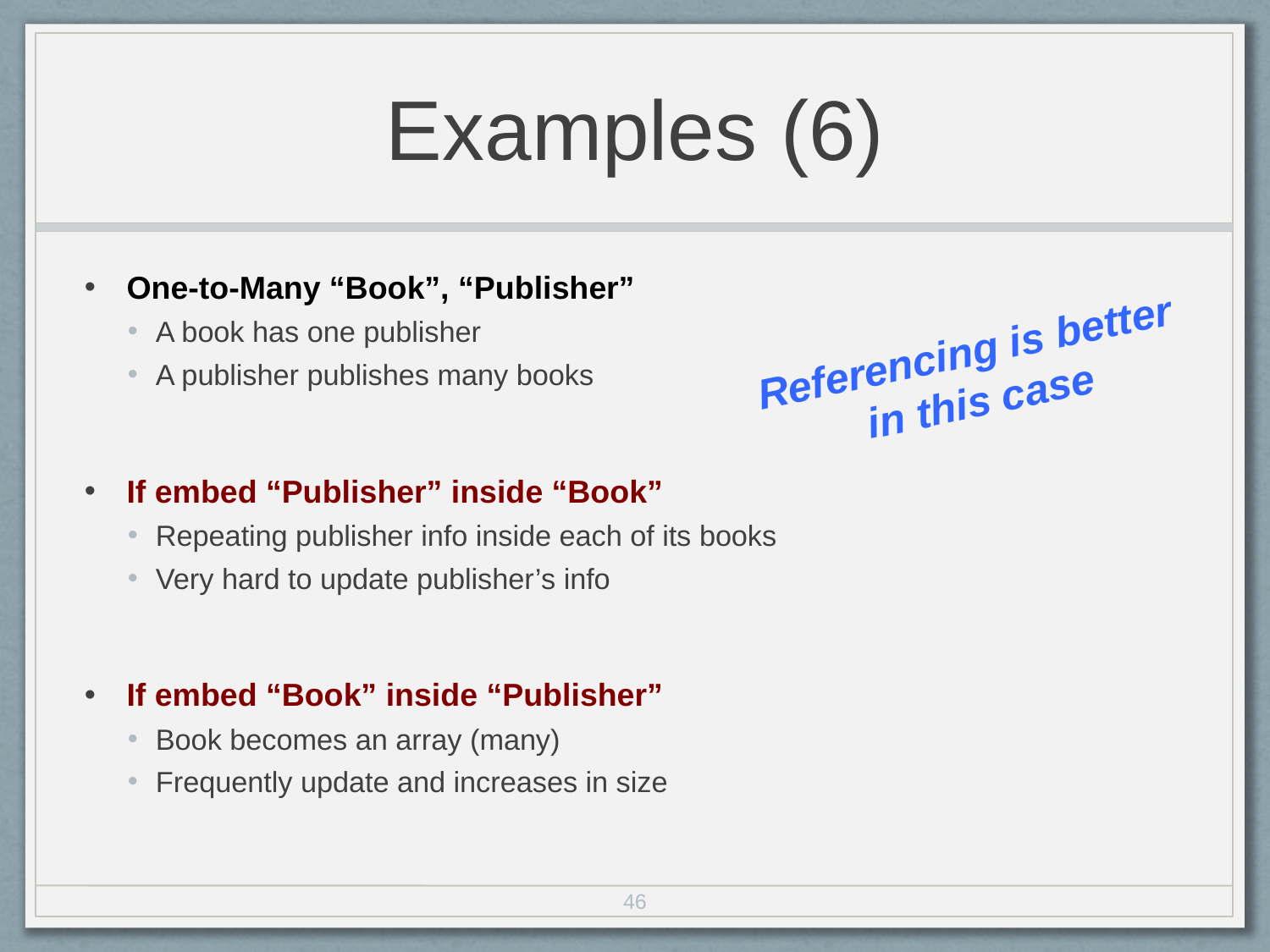

# Examples (6)
One-to-Many “Book”, “Publisher”
A book has one publisher
A publisher publishes many books

If embed “Publisher” inside “Book”
Repeating publisher info inside each of its books
Very hard to update publisher’s info

If embed “Book” inside “Publisher”
Book becomes an array (many)
Frequently update and increases in size

Referencing is better
in this case
46